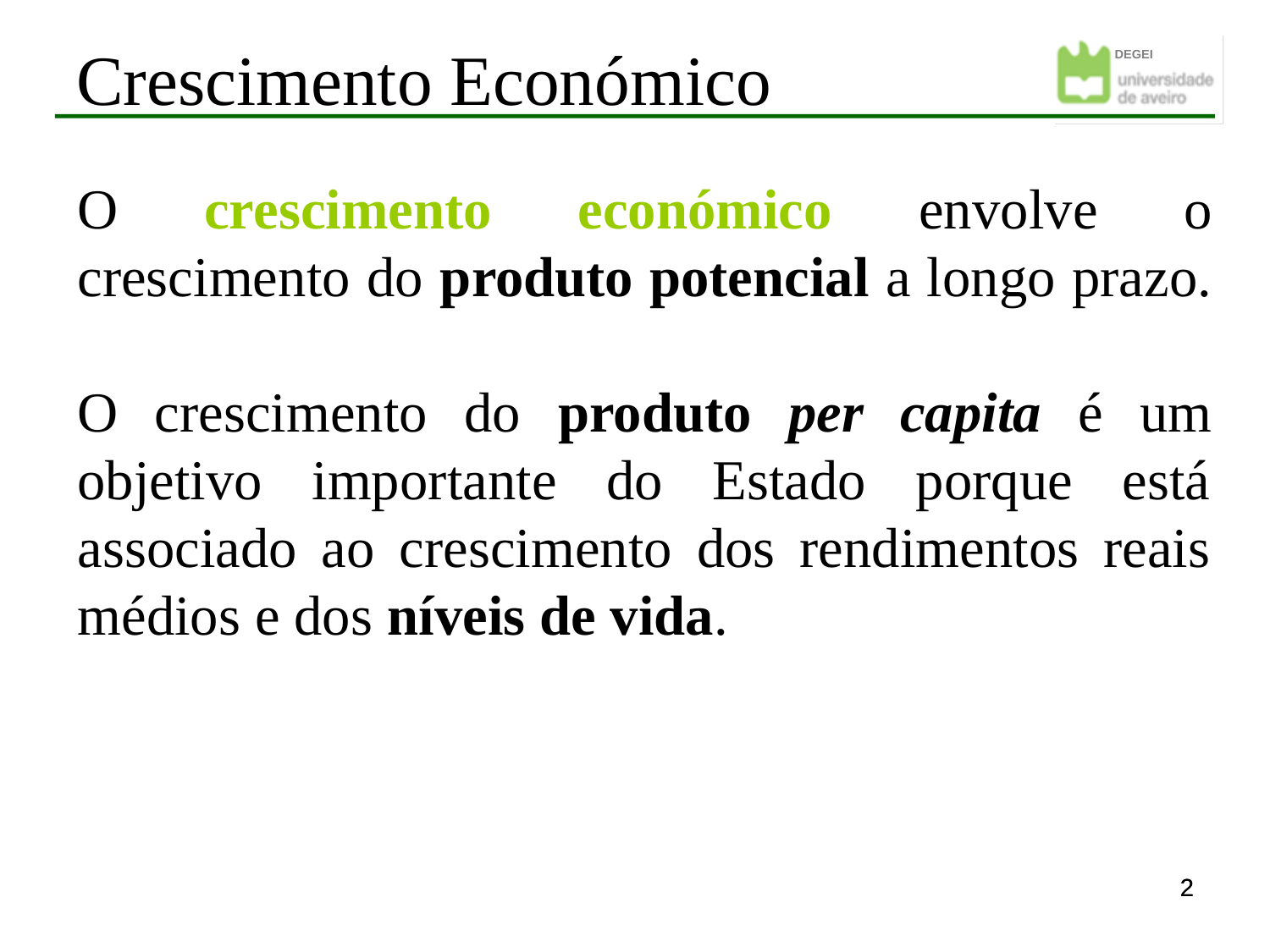

Crescimento Económico
O crescimento económico envolve o crescimento do produto potencial a longo prazo.

O crescimento do produto per capita é um objetivo importante do Estado porque está associado ao crescimento dos rendimentos reais médios e dos níveis de vida.
2
2